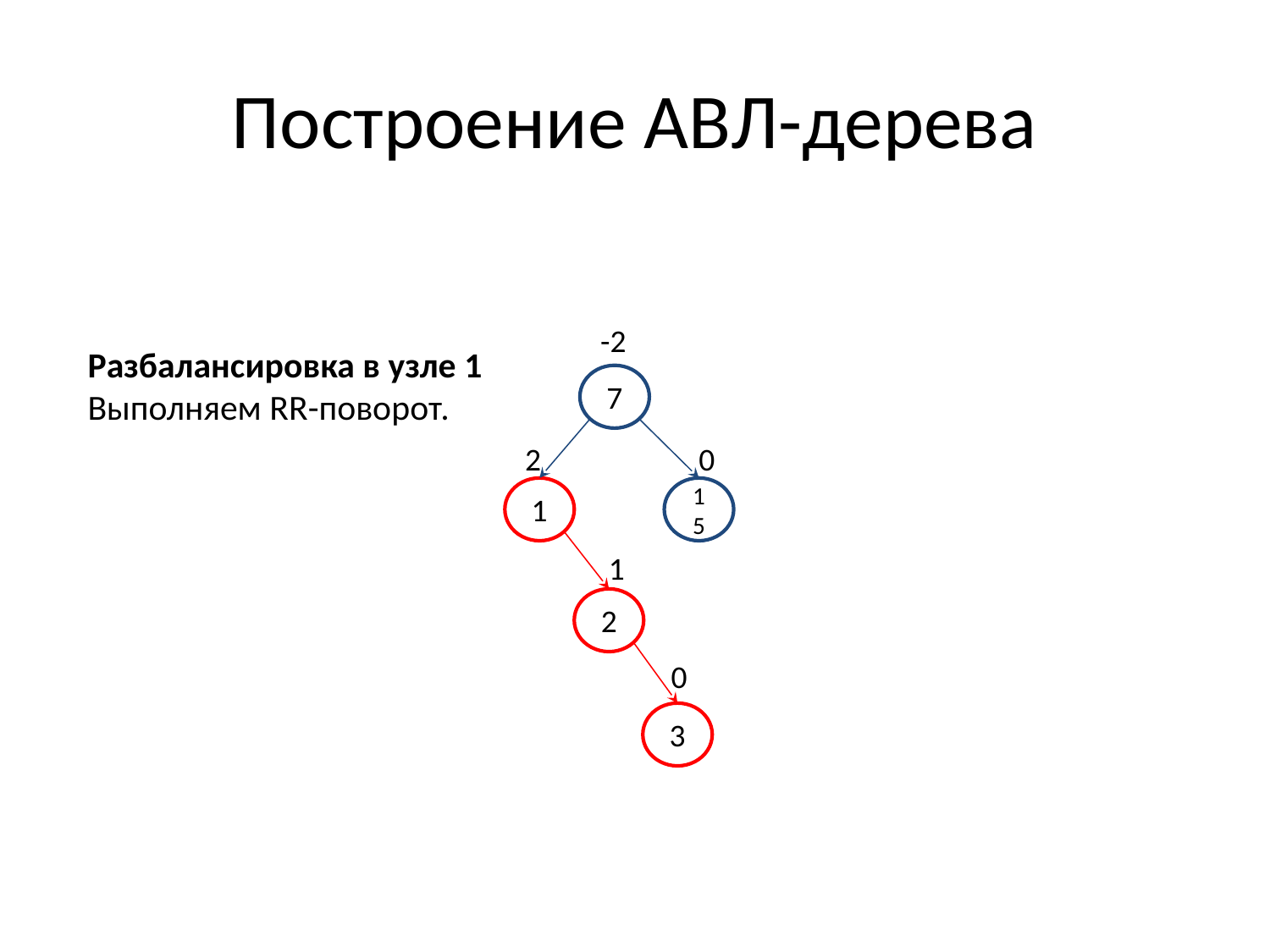

# Построение АВЛ-дерева
-2
7
Разбалансировка в узле 1
Выполняем RR-поворот.
0
15
2
1
1
2
0
3